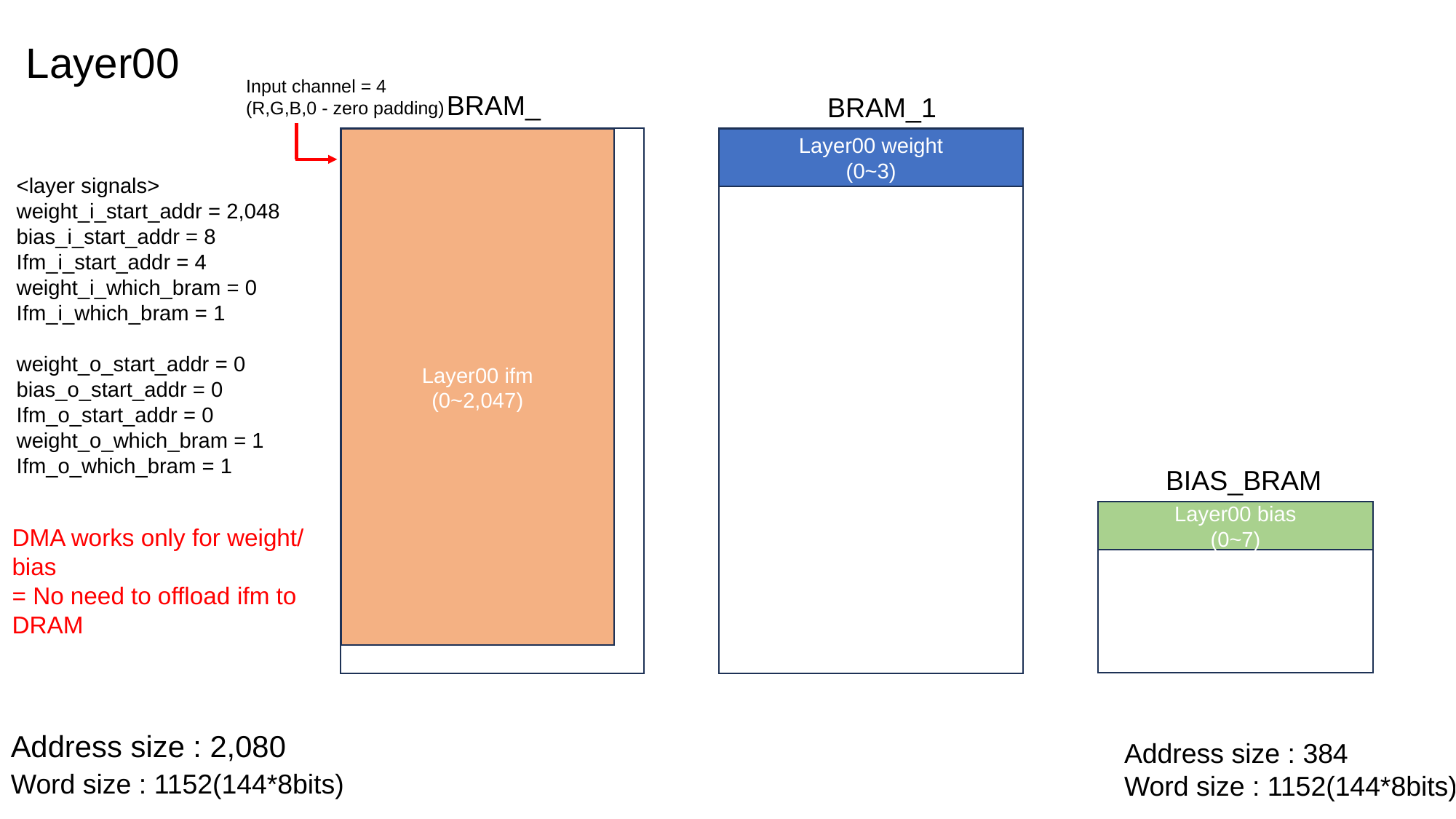

Layer00
Input channel = 4
(R,G,B,0 - zero padding)
BRAM_0
BRAM_1

Layer00 ifm
(0~2,047)
Layer00 weight
(0~3)
<layer signals>
weight_i_start_addr = 2,048
bias_i_start_addr = 8
Ifm_i_start_addr = 4
weight_i_which_bram = 0
Ifm_i_which_bram = 1

weight_o_start_addr = 0
bias_o_start_addr = 0
Ifm_o_start_addr = 0
weight_o_which_bram = 1
Ifm_o_which_bram = 1
BIAS_BRAM

Layer00 bias
(0~7)
DMA works only for weight/bias
= No need to offload ifm to DRAM
Address size : 2,080
Address size : 384
Word size : 1152(144*8bits)
Word size : 1152(144*8bits)